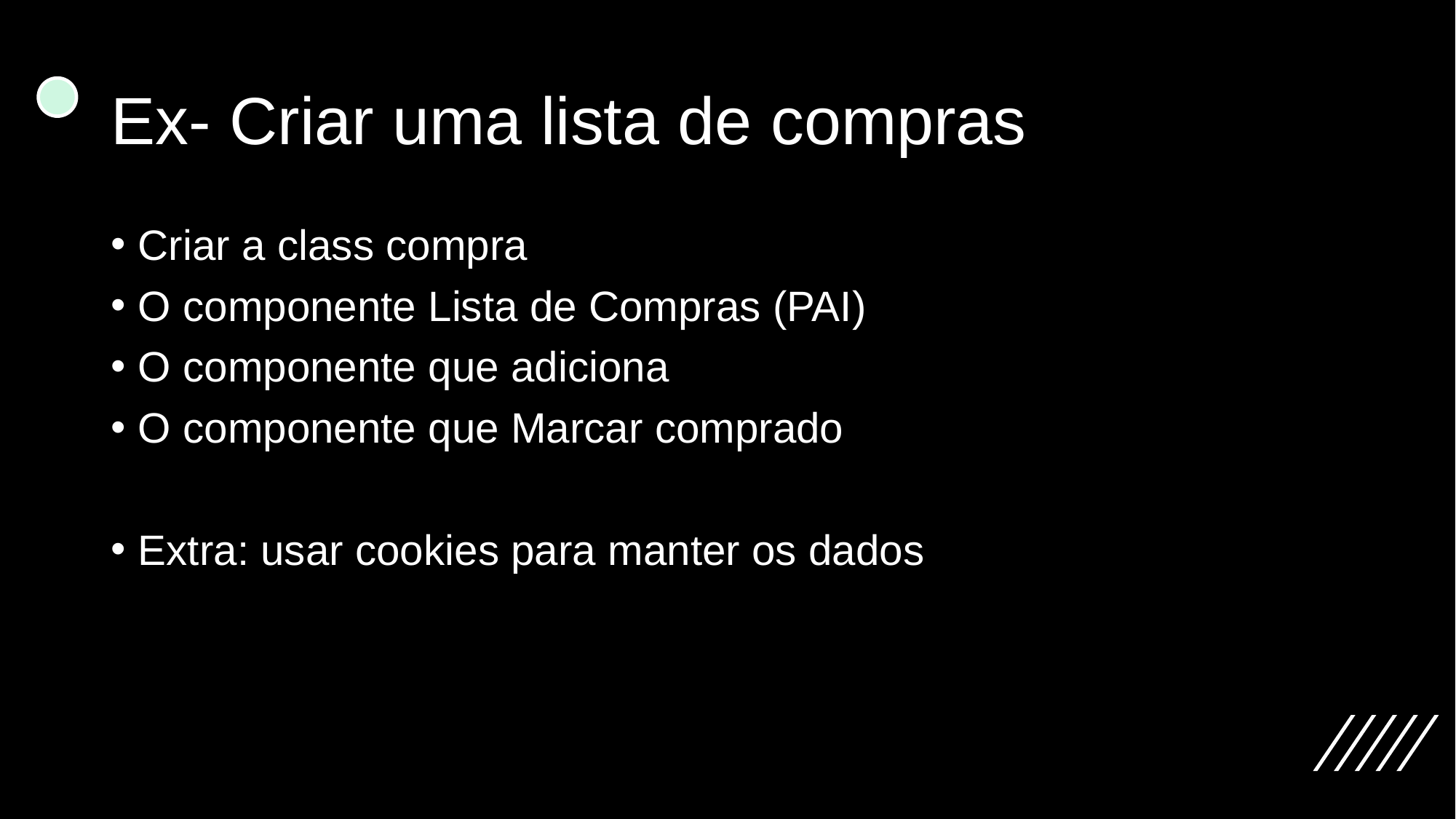

# Ex- Criar uma lista de compras
Criar a class compra
O componente Lista de Compras (PAI)
O componente que adiciona
O componente que Marcar comprado

Extra: usar cookies para manter os dados